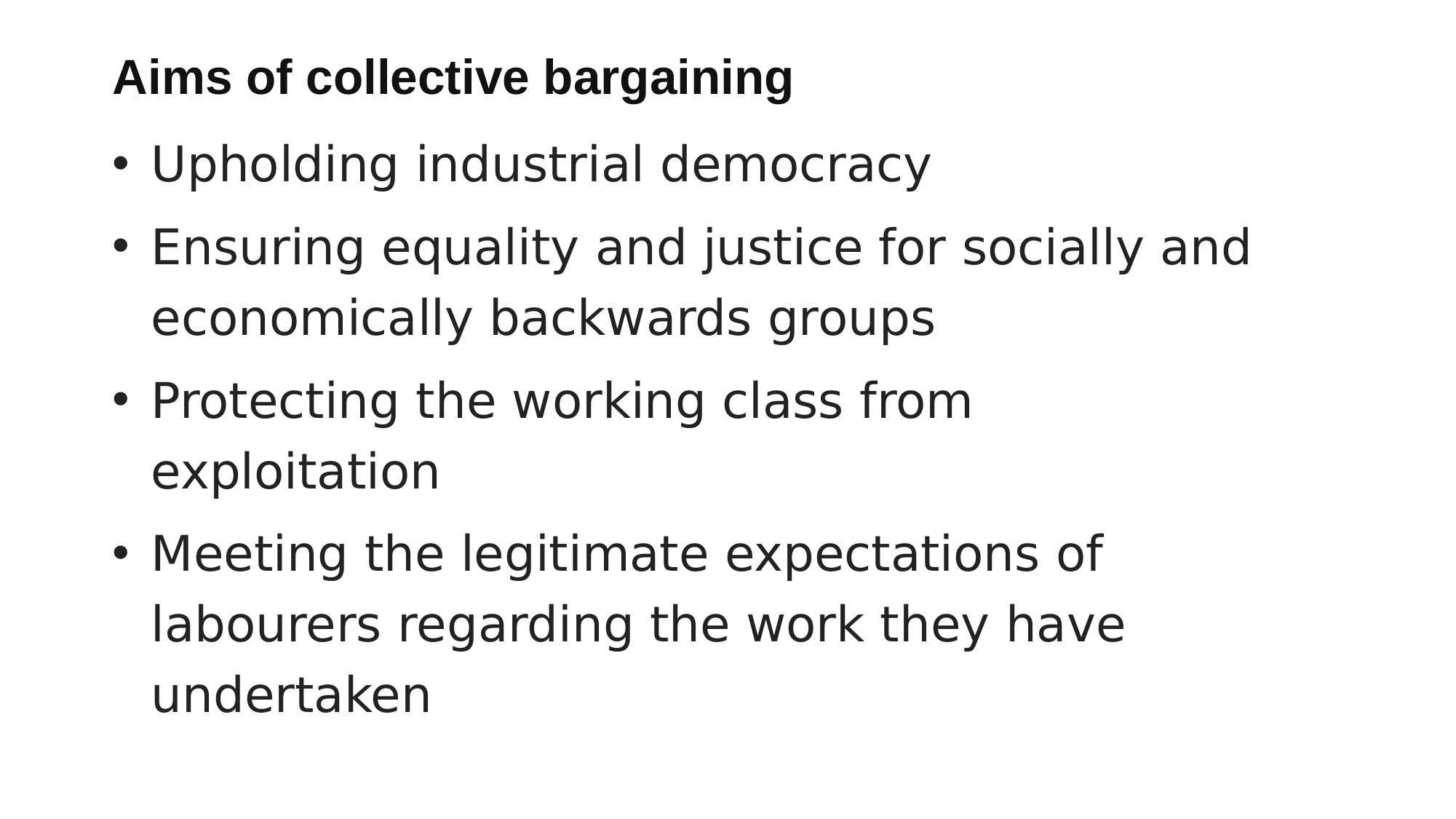

Aims of collective bargaining
Upholding industrial democracy
Ensuring equality and justice for socially and economically backwards groups
Protecting the working class from exploitation
Meeting the legitimate expectations of labourers regarding the work they have undertaken